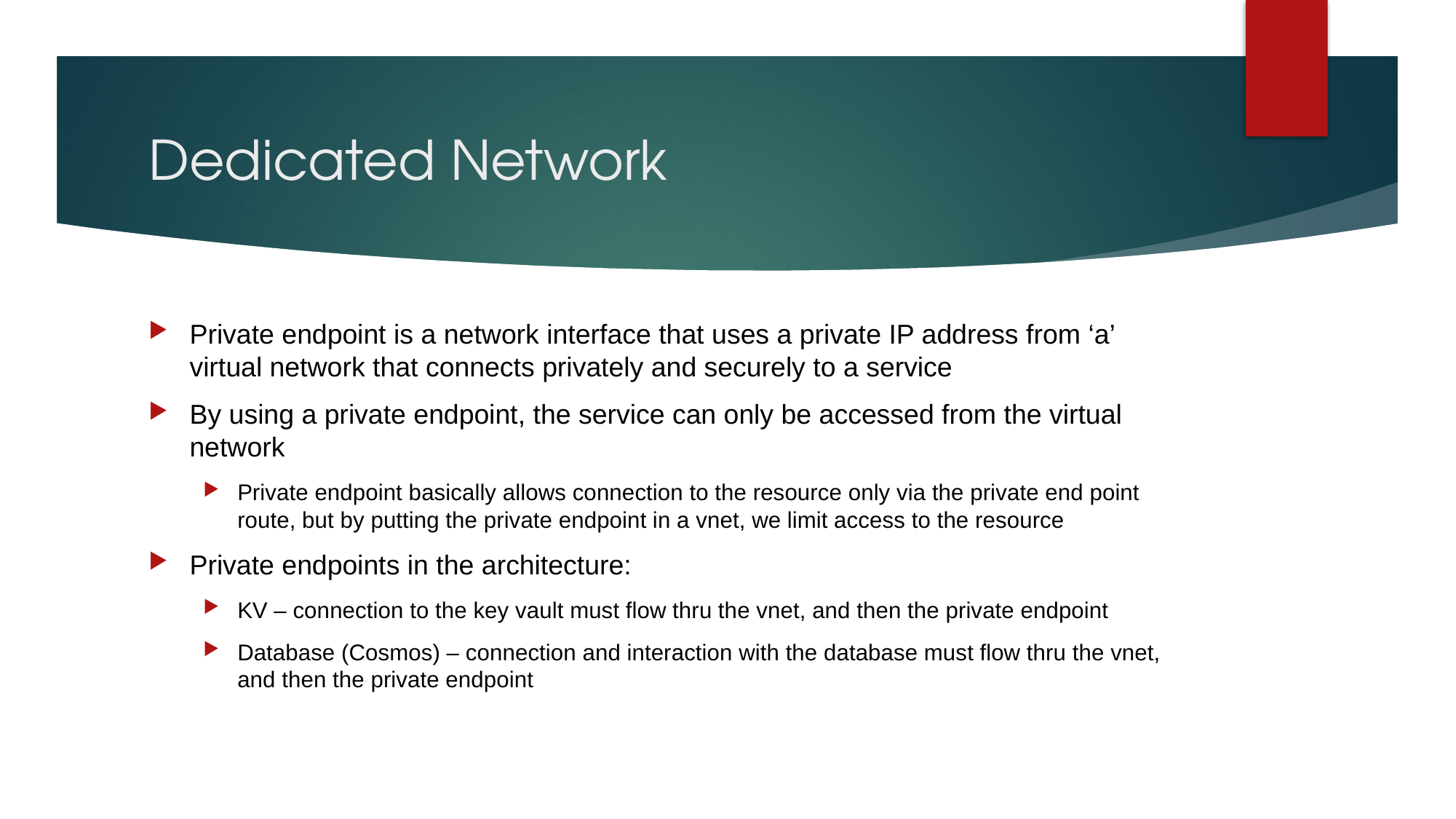

# Dedicated Network
Private endpoint is a network interface that uses a private IP address from ‘a’ virtual network that connects privately and securely to a service
By using a private endpoint, the service can only be accessed from the virtual network
Private endpoint basically allows connection to the resource only via the private end point route, but by putting the private endpoint in a vnet, we limit access to the resource
Private endpoints in the architecture:
KV – connection to the key vault must flow thru the vnet, and then the private endpoint
Database (Cosmos) – connection and interaction with the database must flow thru the vnet, and then the private endpoint